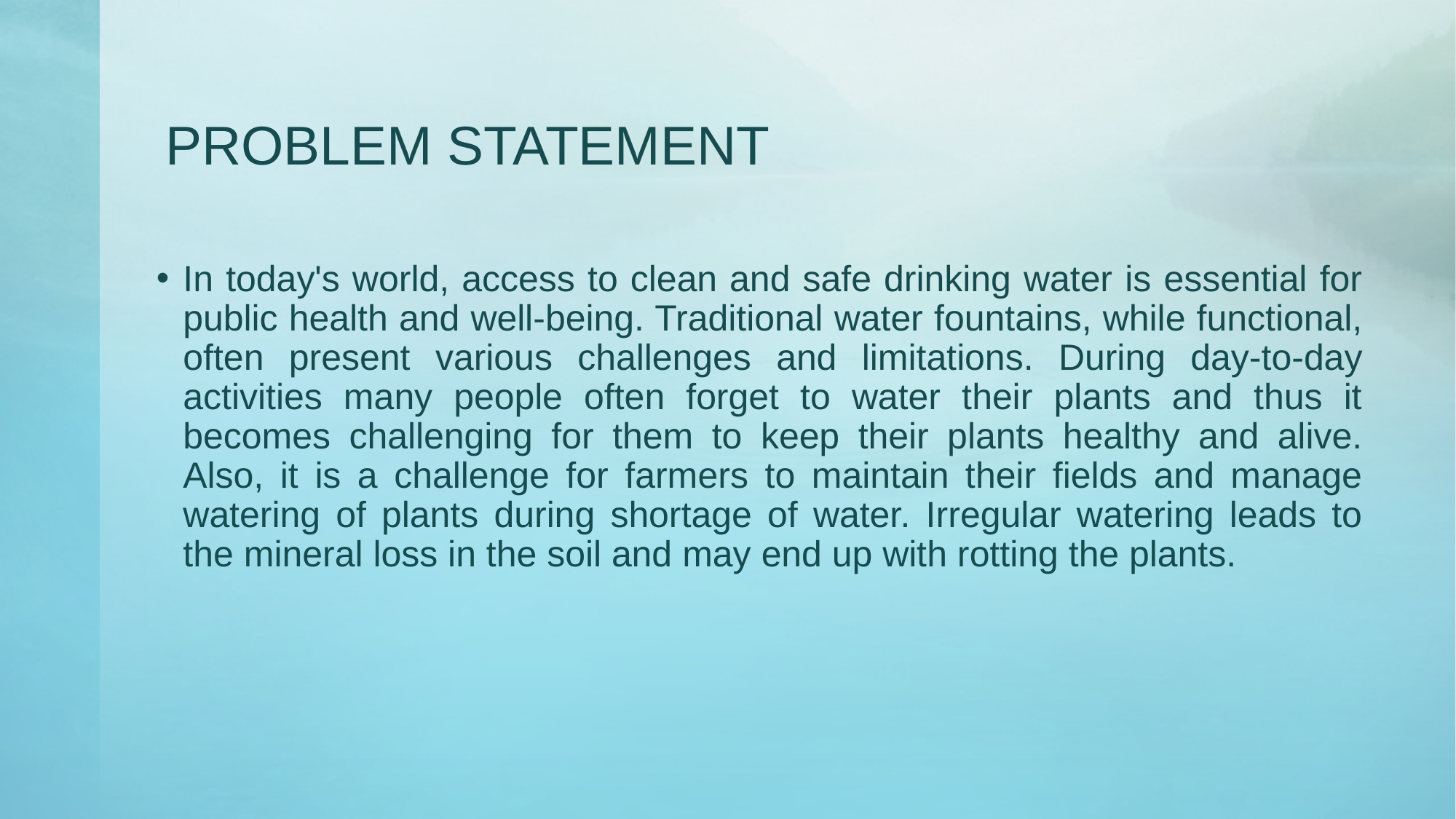

# PROBLEM STATEMENT
In today's world, access to clean and safe drinking water is essential for public health and well-being. Traditional water fountains, while functional, often present various challenges and limitations. During day-to-day activities many people often forget to water their plants and thus it becomes challenging for them to keep their plants healthy and alive. Also, it is a challenge for farmers to maintain their fields and manage watering of plants during shortage of water. Irregular watering leads to the mineral loss in the soil and may end up with rotting the plants.